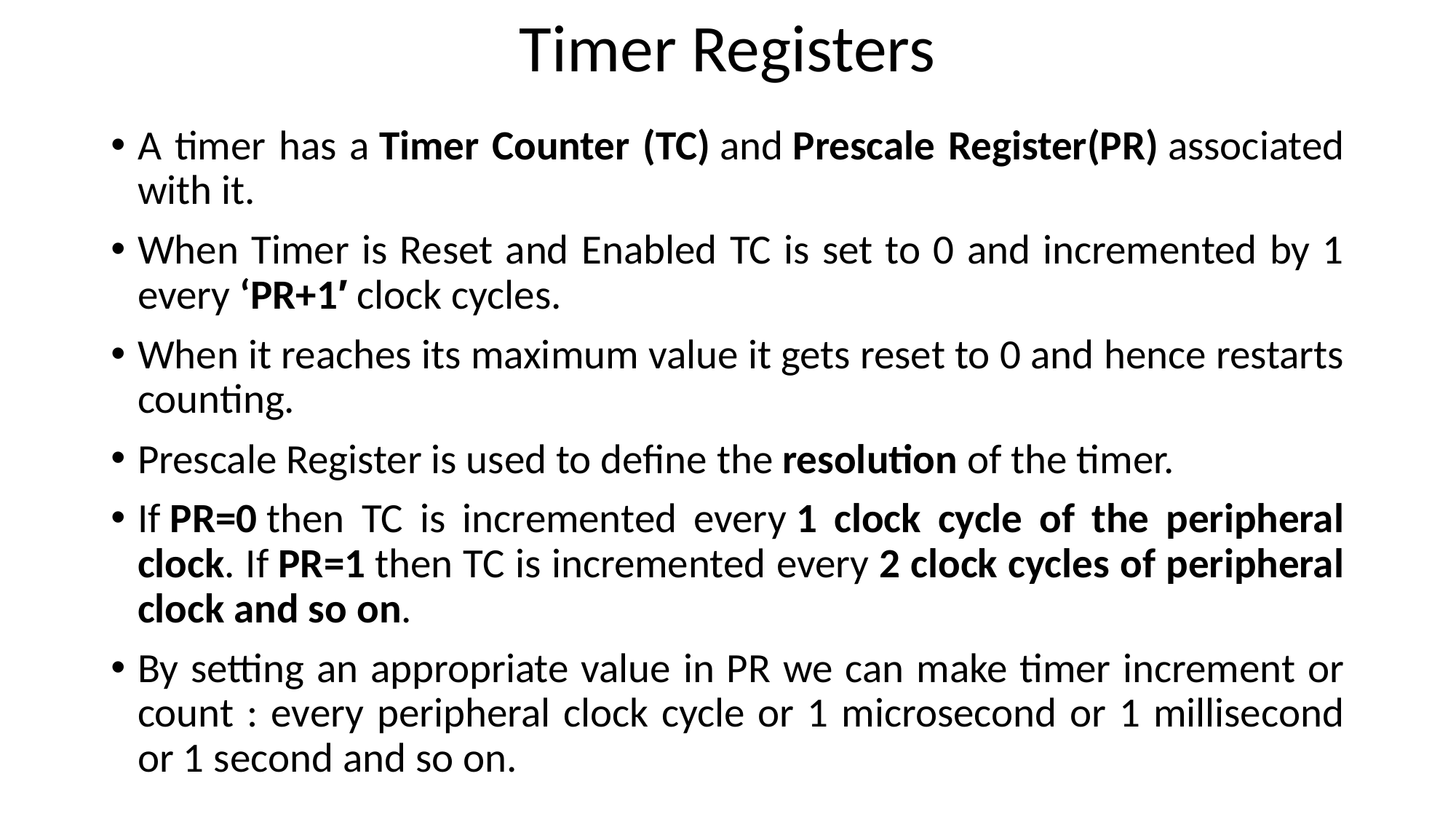

# Timer Registers
A timer has a Timer Counter (TC) and Prescale Register(PR) associated with it.
When Timer is Reset and Enabled TC is set to 0 and incremented by 1 every ‘PR+1′ clock cycles.
When it reaches its maximum value it gets reset to 0 and hence restarts counting.
Prescale Register is used to define the resolution of the timer.
If PR=0 then TC is incremented every 1 clock cycle of the peripheral clock. If PR=1 then TC is incremented every 2 clock cycles of peripheral clock and so on.
By setting an appropriate value in PR we can make timer increment or count : every peripheral clock cycle or 1 microsecond or 1 millisecond or 1 second and so on.